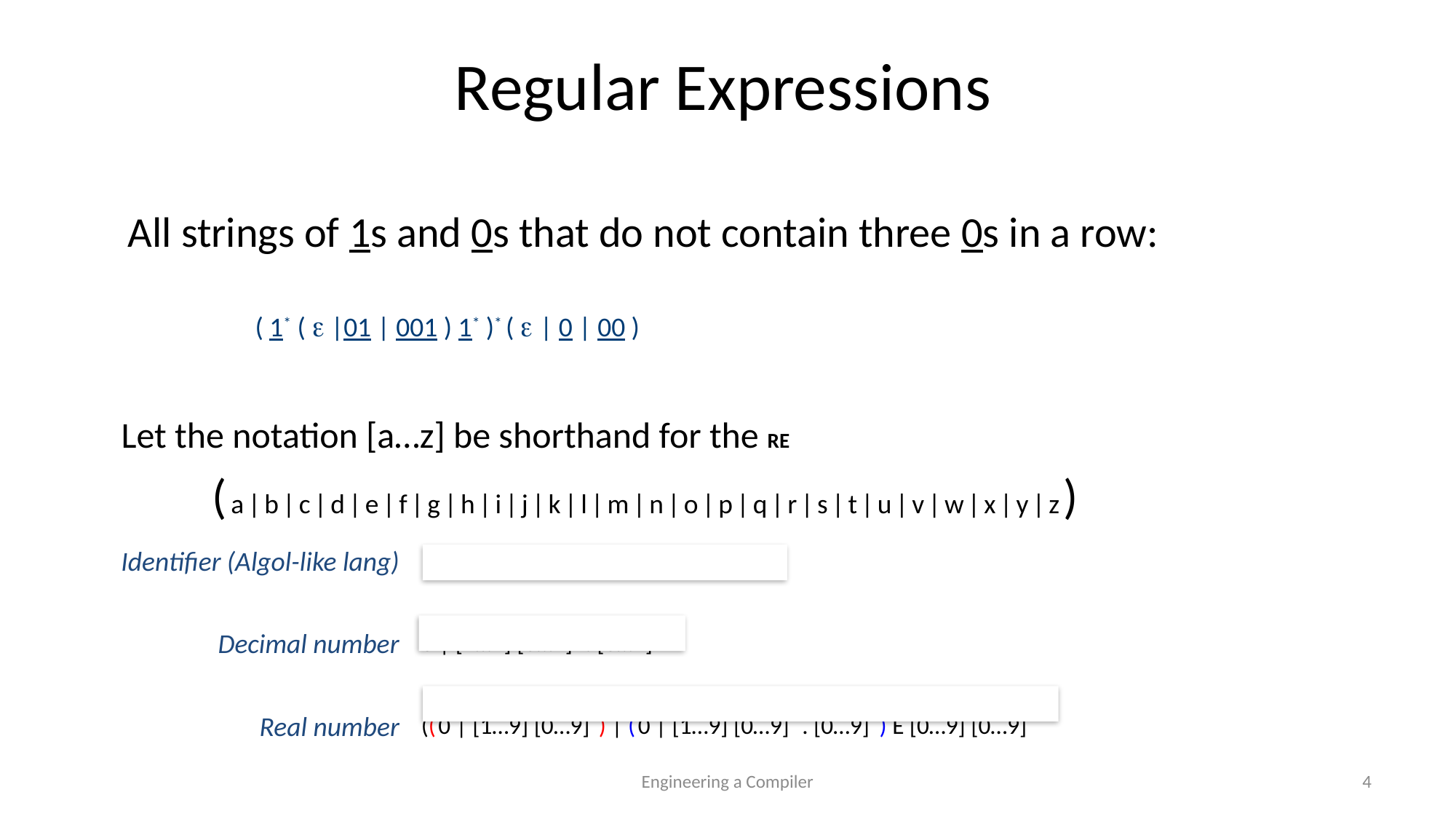

Regular Expressions
All strings of 1s and 0s that do not contain three 0s in a row:

Let the notation [a…z] be shorthand for the RE
( a | b | c | d | e | f | g | h | i | j | k | l | m | n | o | p | q | r | s | t | u | v | w | x | y | z )

|  |  |
| --- | --- |
|  |  |
|  |  |
|  |  |
|  |  |
| Identifier (Algol-like lang) | ([a…z]|[A…Z]) ([a…z]|[A…Z]|[0…9])\* |
|  |  |
| Decimal number | 0 | [1…9] [0…9]\* . [0…9]\* |
|  |  |
| Real number | (( 0 | [1…9] [0…9]\* ) | ( 0 | [1…9] [0…9]\* . [0…9]\* ) E [0…9] [0…9]\* |
( 1* ( ε |01 | 001 ) 1* )* ( ε | 0 | 00 )

Engineering a Compiler
4